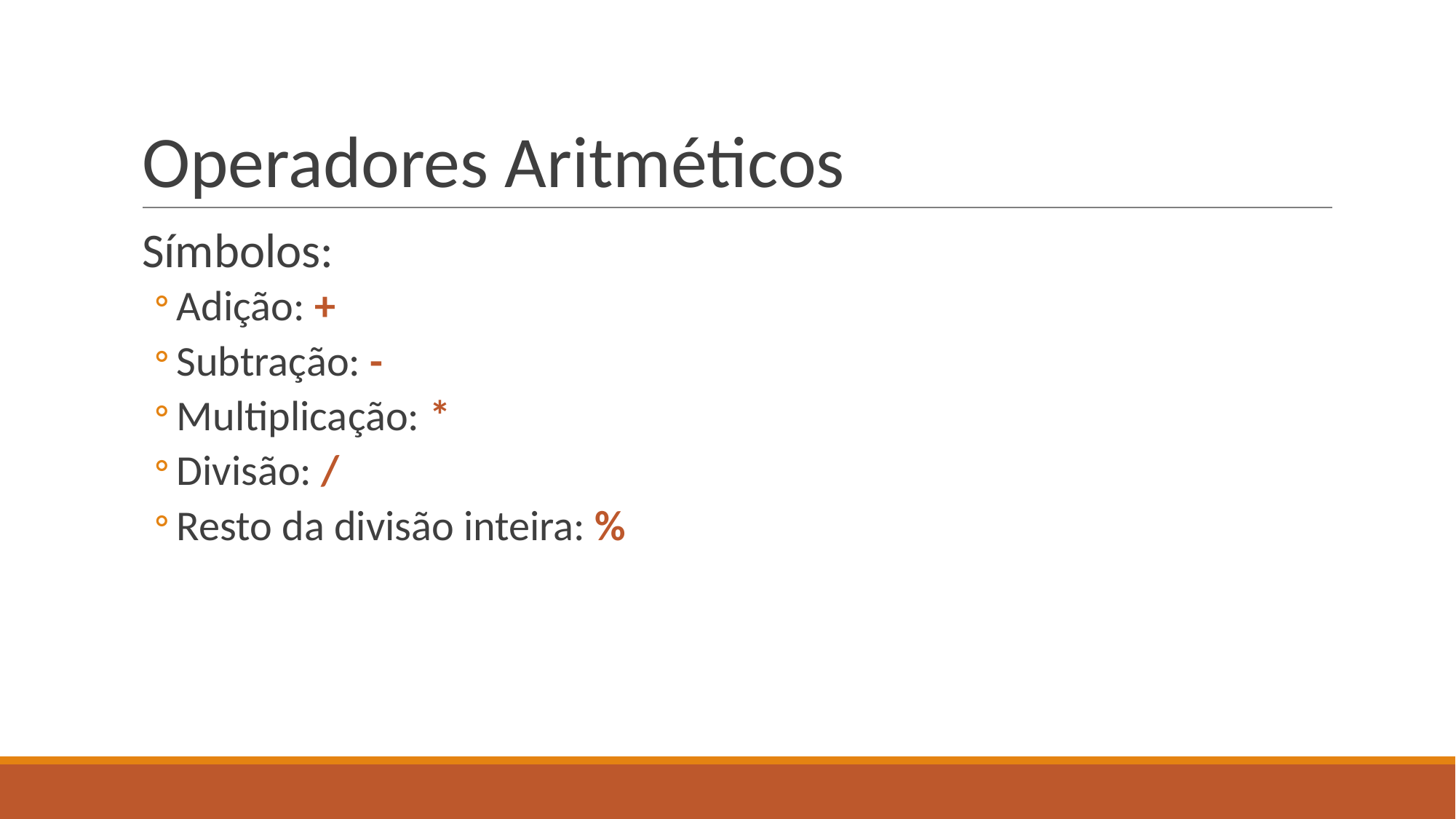

# Operadores Aritméticos
Símbolos:
Adição: +
Subtração: -
Multiplicação: *
Divisão: /
Resto da divisão inteira: %